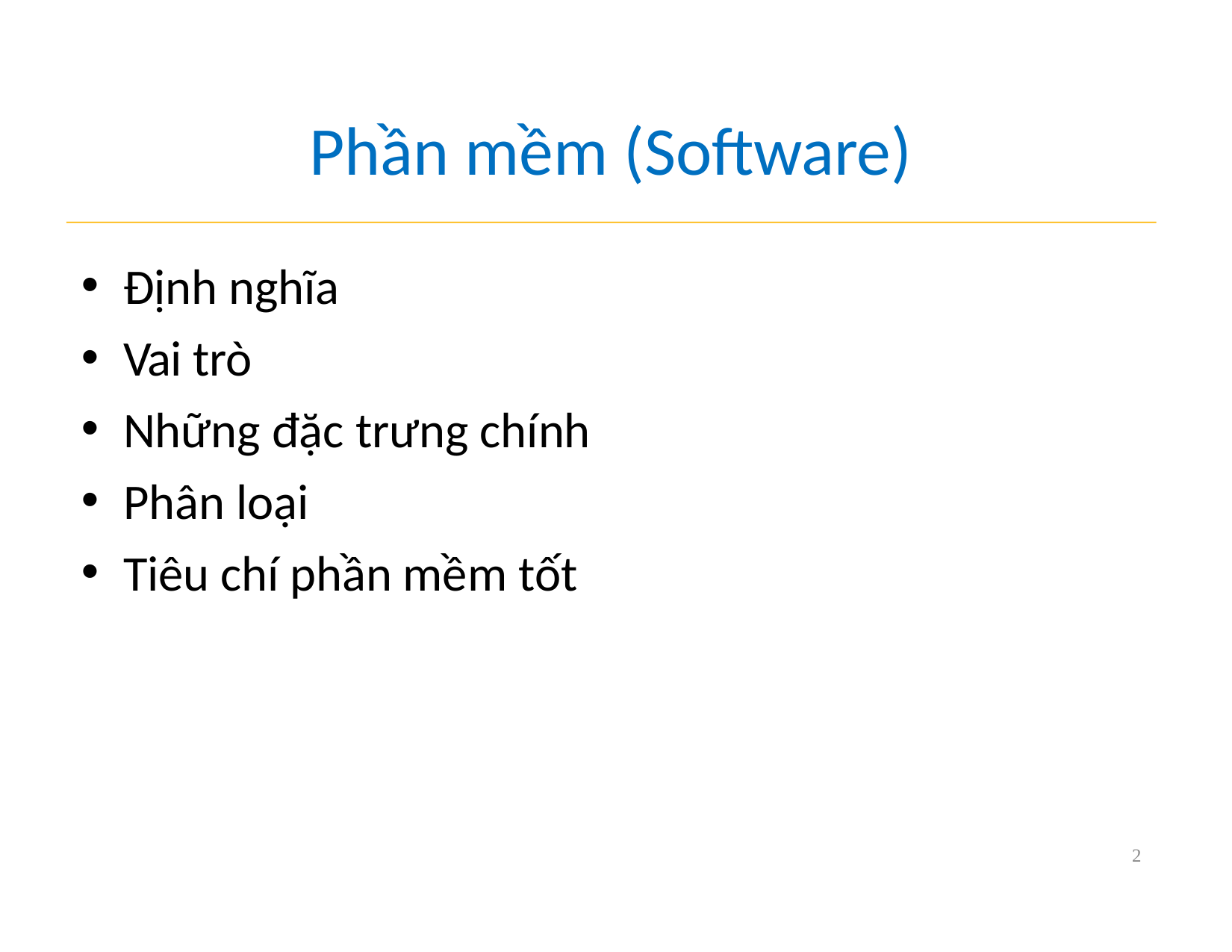

# Phần mềm (Software)
Định nghĩa
Vai trò
Những đặc trưng chính
Phân loại
Tiêu chí phần mềm tốt
2